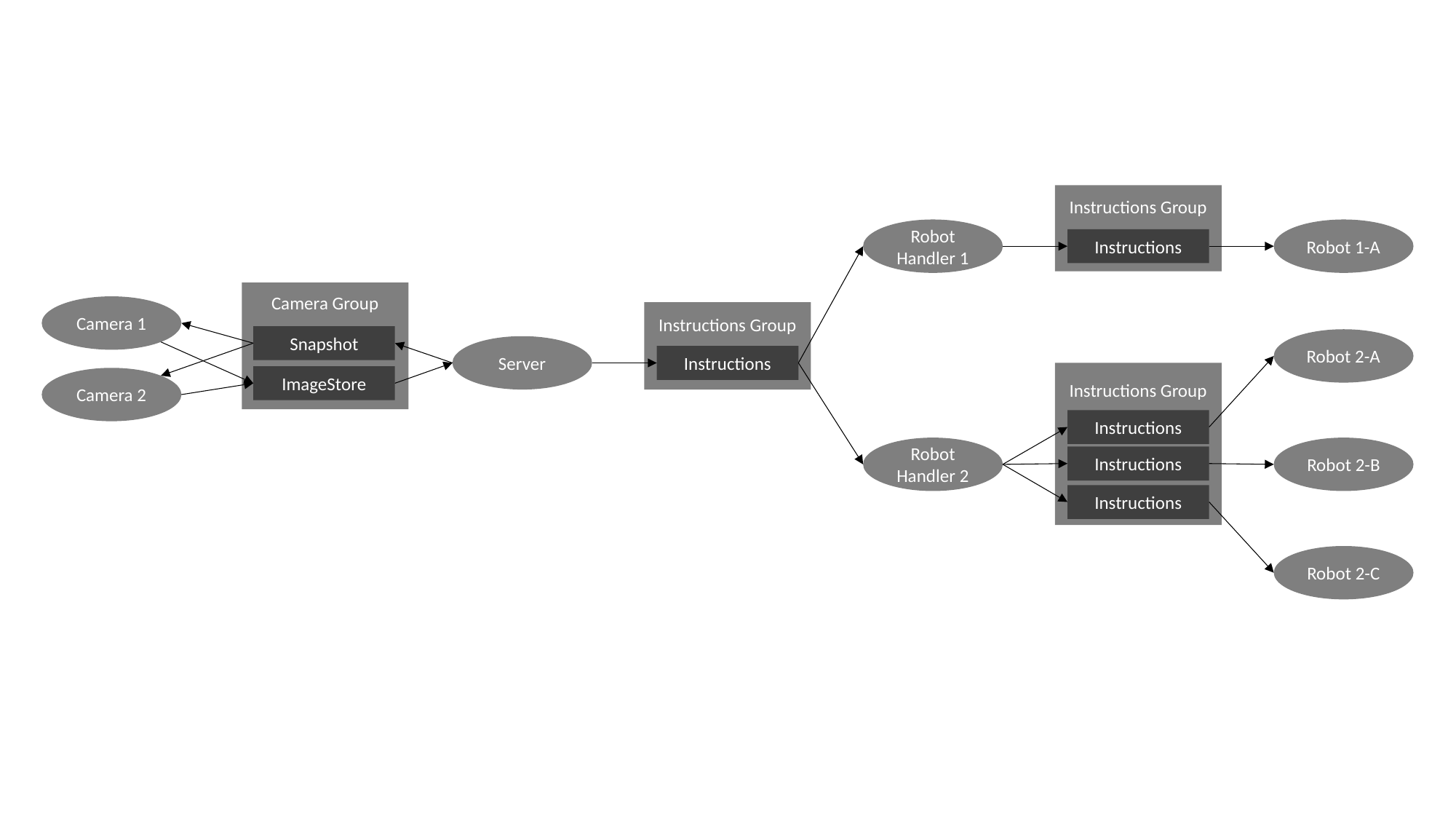

Instructions Group

Robot Handler 1
Robot 1-A
Instructions
Camera Group

Camera 1
Instructions Group

Snapshot
Robot 2-A
Server
Instructions
Instructions Group

ImageStore
Camera 2
Instructions
Robot Handler 2
Robot 2-B
Instructions
Instructions
Robot 2-C